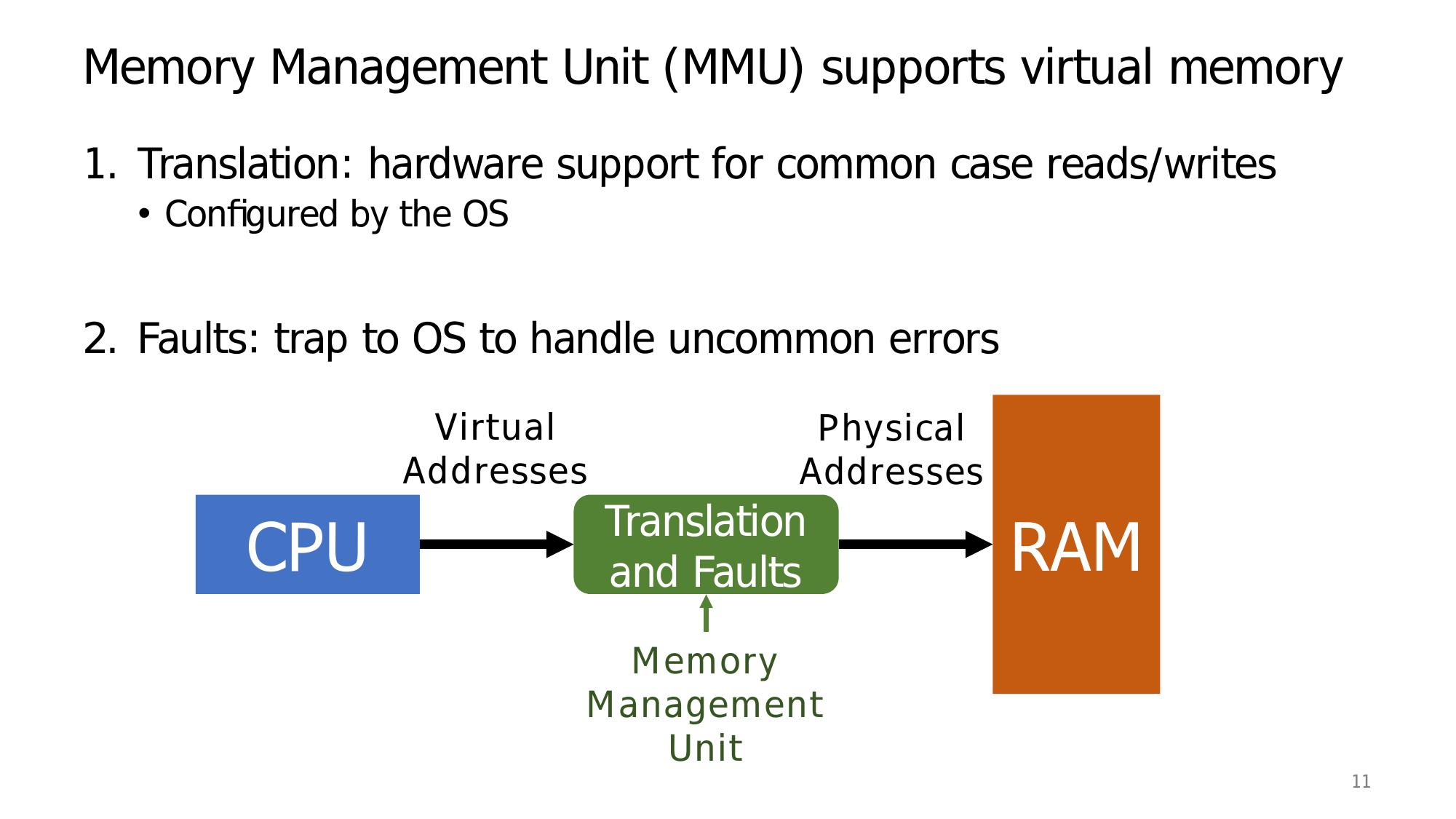

# Memory Management Unit (MMU) supports virtual memory
Translation: hardware support for common case reads/writes
Configured by the OS

Faults: trap to OS to handle uncommon errors

RAM
Virtual
Addresses
Physical
Addresses
CPU
Translation and Faults
Memory Management Unit
11